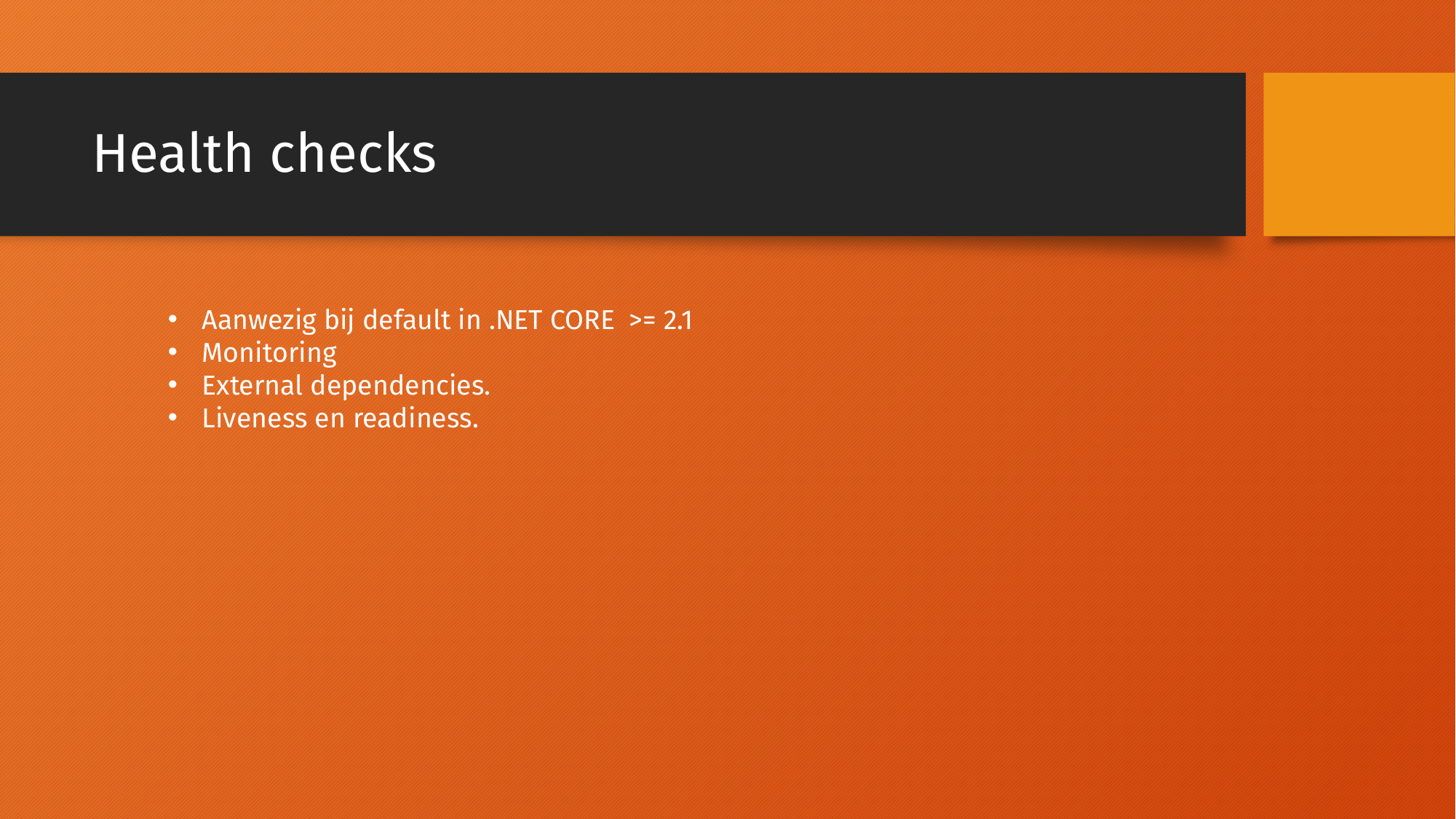

# Health checks
Aanwezig bij default in .NET CORE  >= 2.1
Monitoring
External dependencies.
Liveness en readiness.